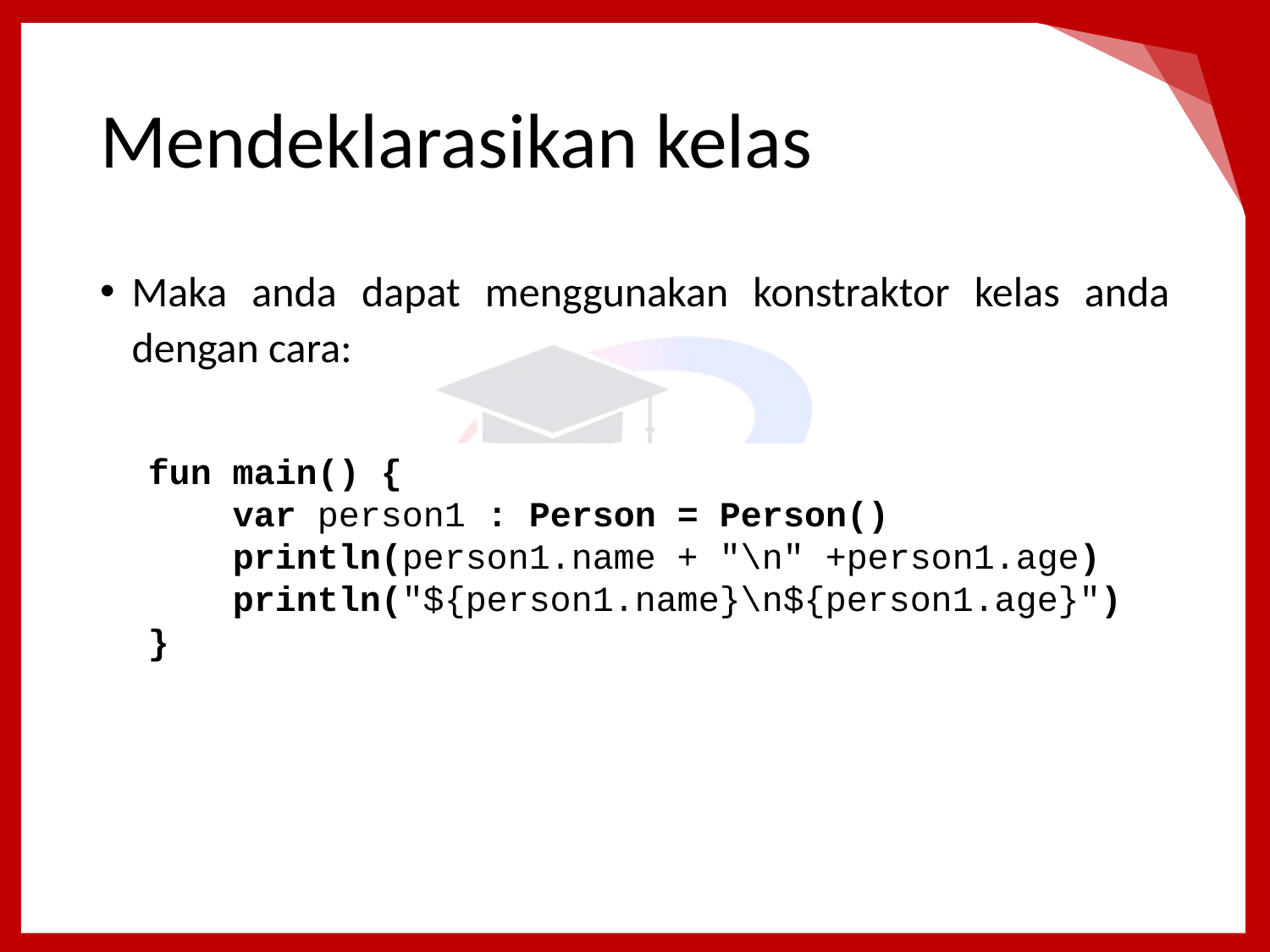

# Mendeklarasikan kelas
Maka anda dapat menggunakan konstraktor kelas anda dengan cara:
fun main() {
    var person1 : Person = Person()
    println(person1.name + "\n" +person1.age)
    println("${person1.name}\n${person1.age}")
}